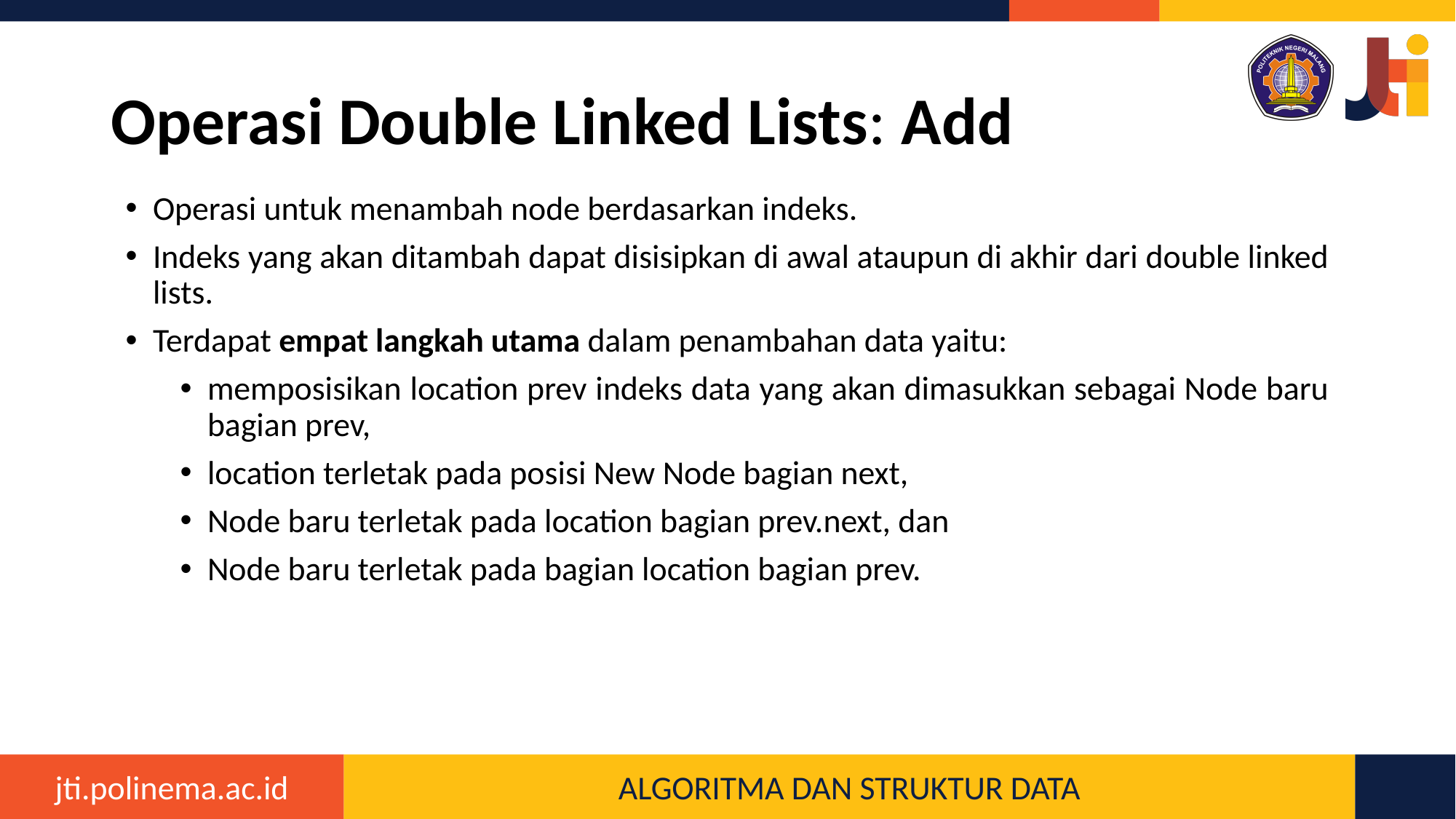

# Operasi Double Linked Lists: Add
Operasi untuk menambah node berdasarkan indeks.
Indeks yang akan ditambah dapat disisipkan di awal ataupun di akhir dari double linked lists.
Terdapat empat langkah utama dalam penambahan data yaitu:
memposisikan location prev indeks data yang akan dimasukkan sebagai Node baru bagian prev,
location terletak pada posisi New Node bagian next,
Node baru terletak pada location bagian prev.next, dan
Node baru terletak pada bagian location bagian prev.